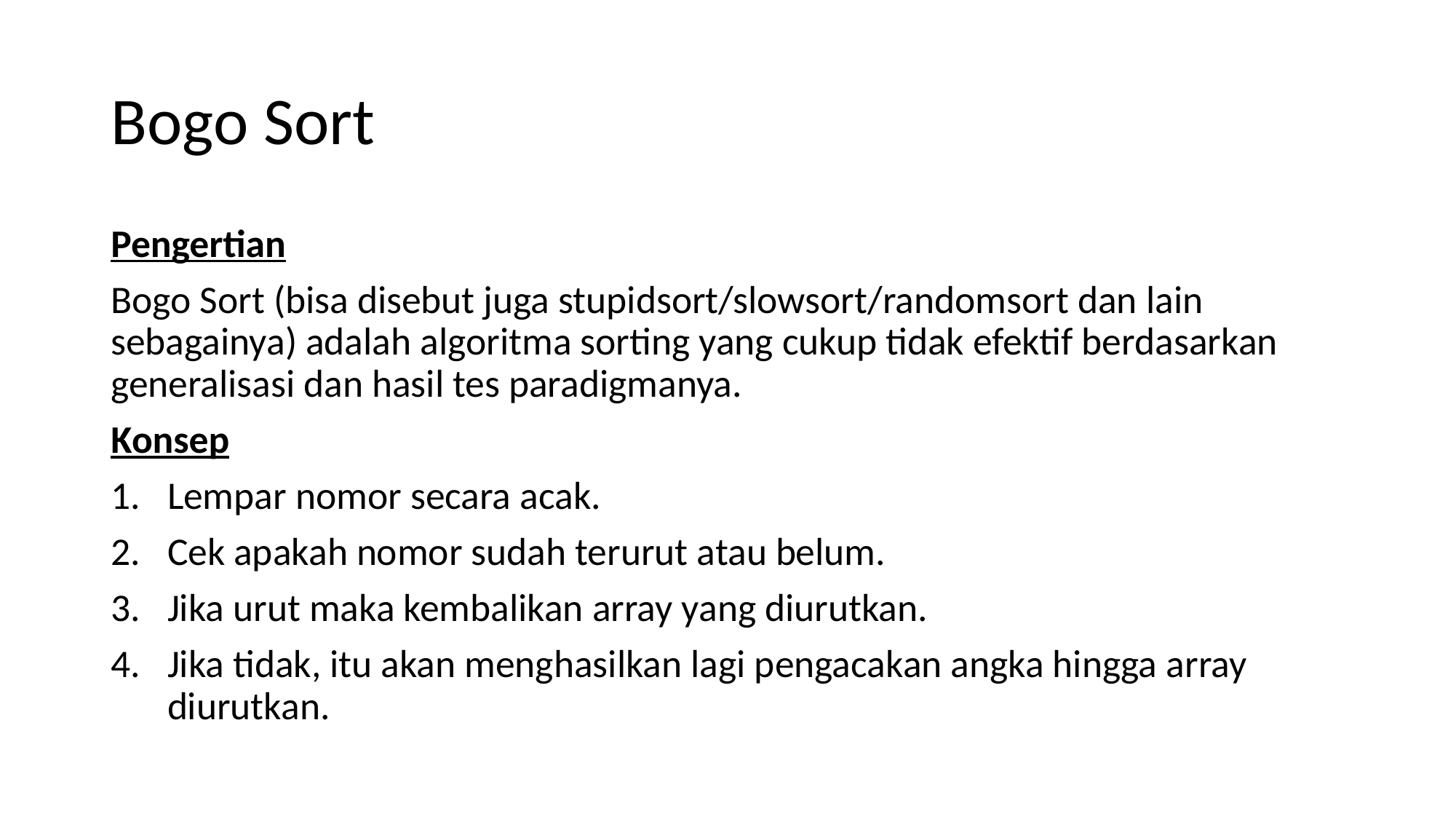

# Bogo Sort
Pengertian
Bogo Sort (bisa disebut juga stupidsort/slowsort/randomsort dan lain sebagainya) adalah algoritma sorting yang cukup tidak efektif berdasarkan generalisasi dan hasil tes paradigmanya.
Konsep
Lempar nomor secara acak.
Cek apakah nomor sudah terurut atau belum.
Jika urut maka kembalikan array yang diurutkan.
Jika tidak, itu akan menghasilkan lagi pengacakan angka hingga array diurutkan.